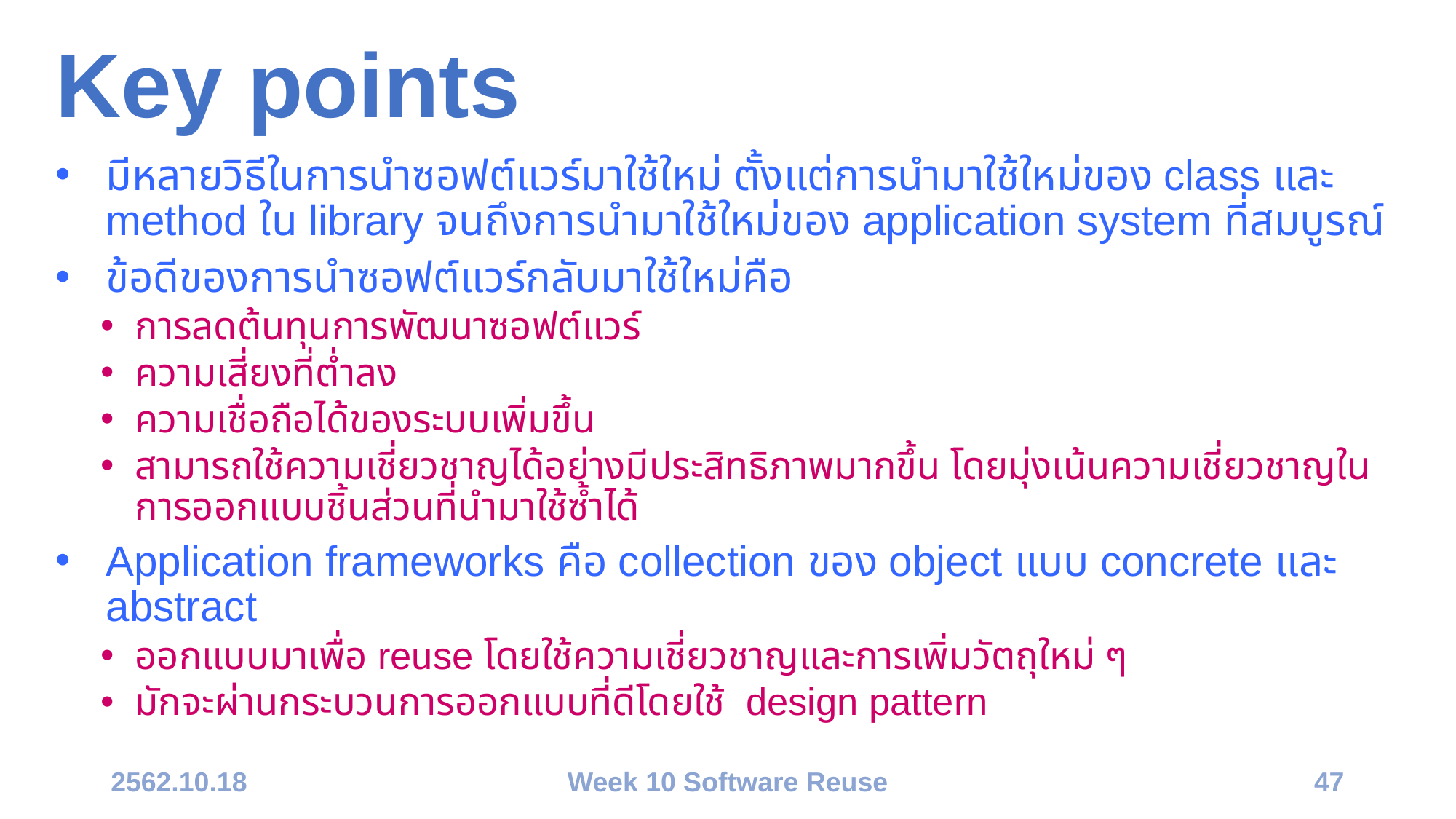

# Key points
มีหลายวิธีในการนำซอฟต์แวร์มาใช้ใหม่ ตั้งแต่การนำมาใช้ใหม่ของ class และ method ใน library จนถึงการนำมาใช้ใหม่ของ application system ที่สมบูรณ์
ข้อดีของการนำซอฟต์แวร์กลับมาใช้ใหม่คือ
การลดต้นทุนการพัฒนาซอฟต์แวร์
ความเสี่ยงที่ต่ำลง
ความเชื่อถือได้ของระบบเพิ่มขึ้น
สามารถใช้ความเชี่ยวชาญได้อย่างมีประสิทธิภาพมากขึ้น โดยมุ่งเน้นความเชี่ยวชาญในการออกแบบชิ้นส่วนที่นำมาใช้ซ้ำได้
Application frameworks คือ collection ของ object แบบ concrete และ abstract
ออกแบบมาเพื่อ reuse โดยใช้ความเชี่ยวชาญและการเพิ่มวัตถุใหม่ ๆ
มักจะผ่านกระบวนการออกแบบที่ดีโดยใช้  design pattern
2562.10.18
Week 10 Software Reuse
47